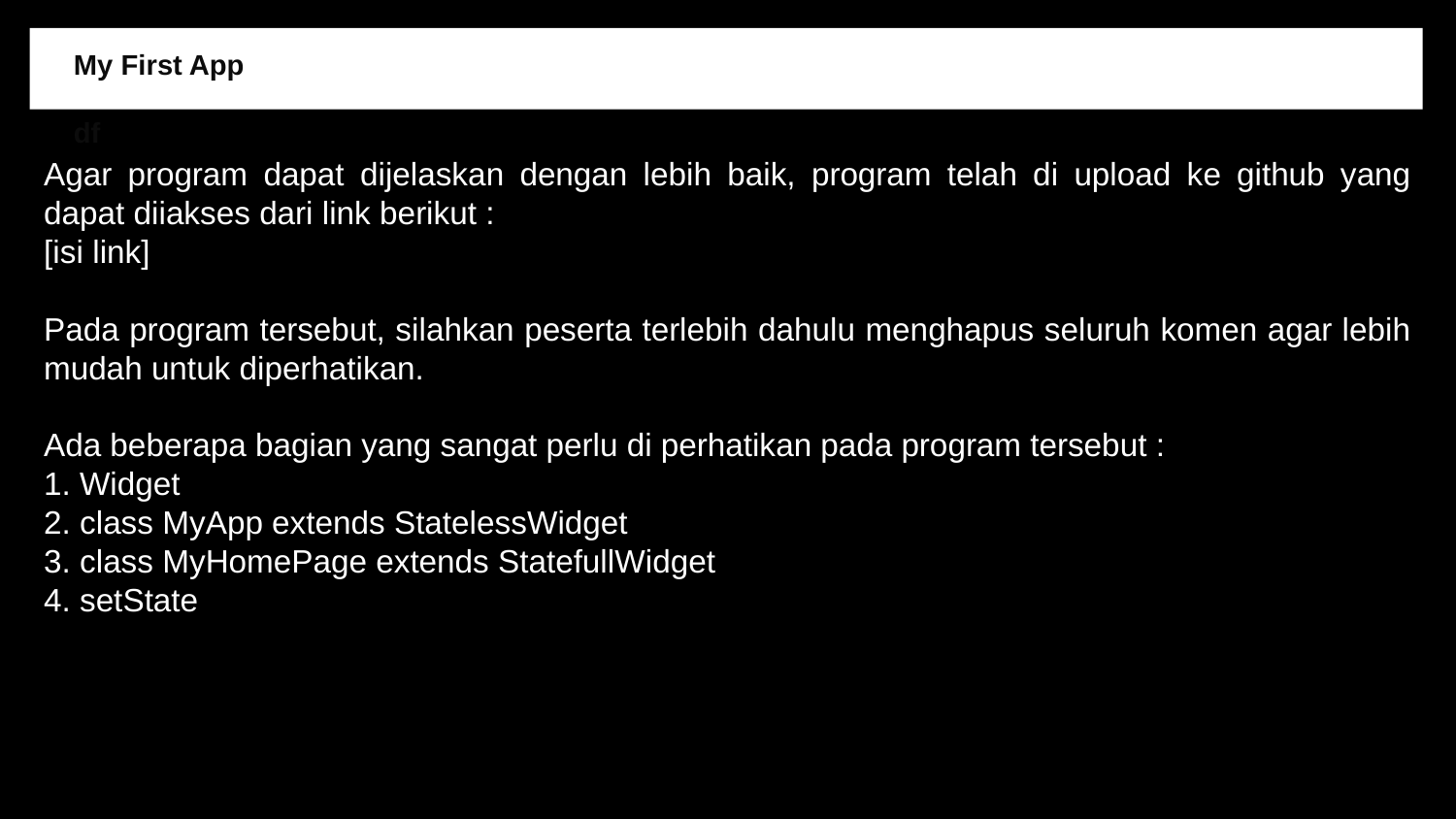

My First App

df

Agar program dapat dijelaskan dengan lebih baik, program telah di upload ke github yang dapat diiakses dari link berikut :
[isi link]

Pada program tersebut, silahkan peserta terlebih dahulu menghapus seluruh komen agar lebih mudah untuk diperhatikan.

Ada beberapa bagian yang sangat perlu di perhatikan pada program tersebut :
1. Widget
2. class MyApp extends StatelessWidget
3. class MyHomePage extends StatefullWidget
4. setState